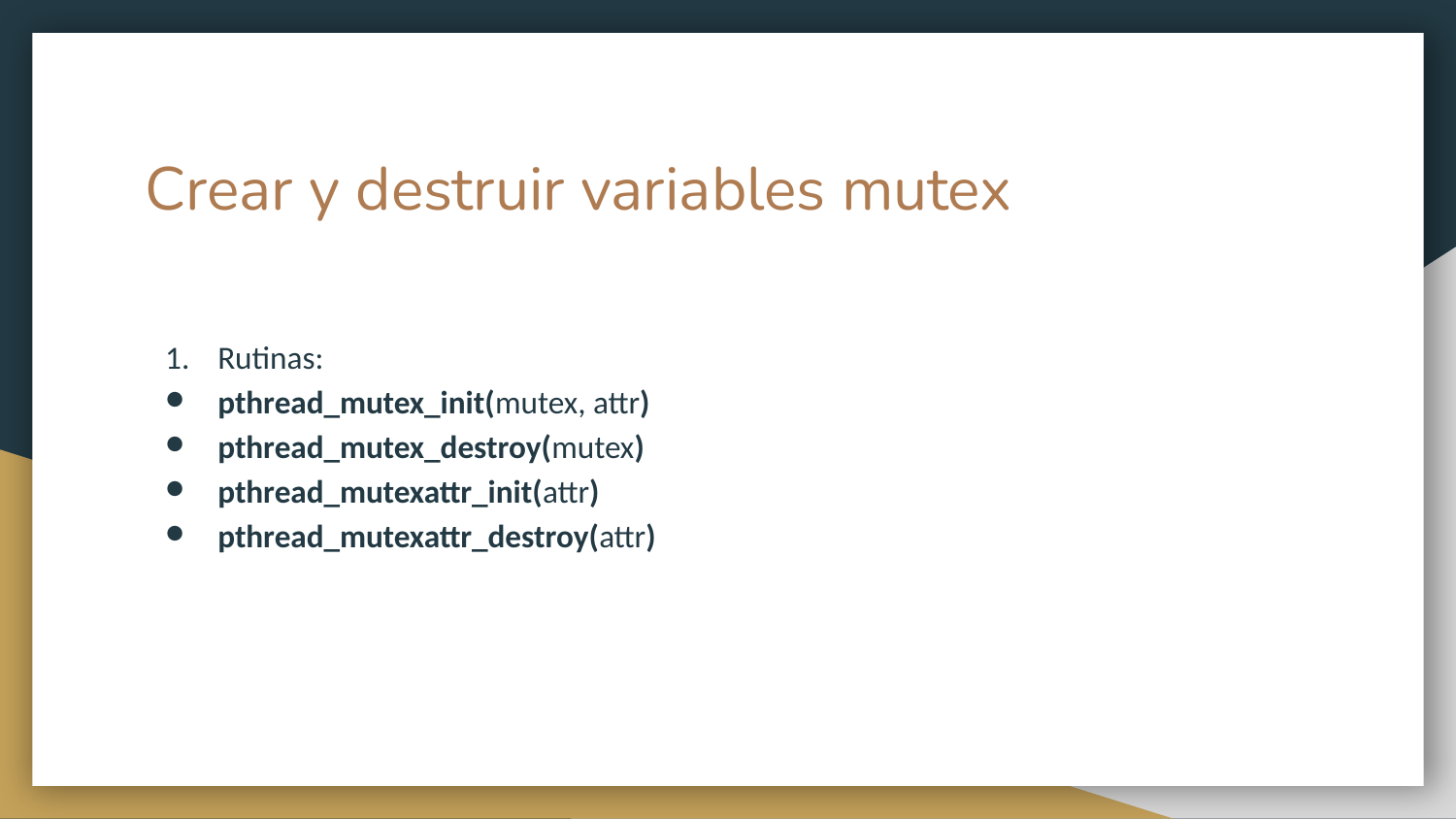

# Crear y destruir variables mutex
Rutinas:
pthread_mutex_init(mutex, attr)
pthread_mutex_destroy(mutex)
pthread_mutexattr_init(attr)
pthread_mutexattr_destroy(attr)